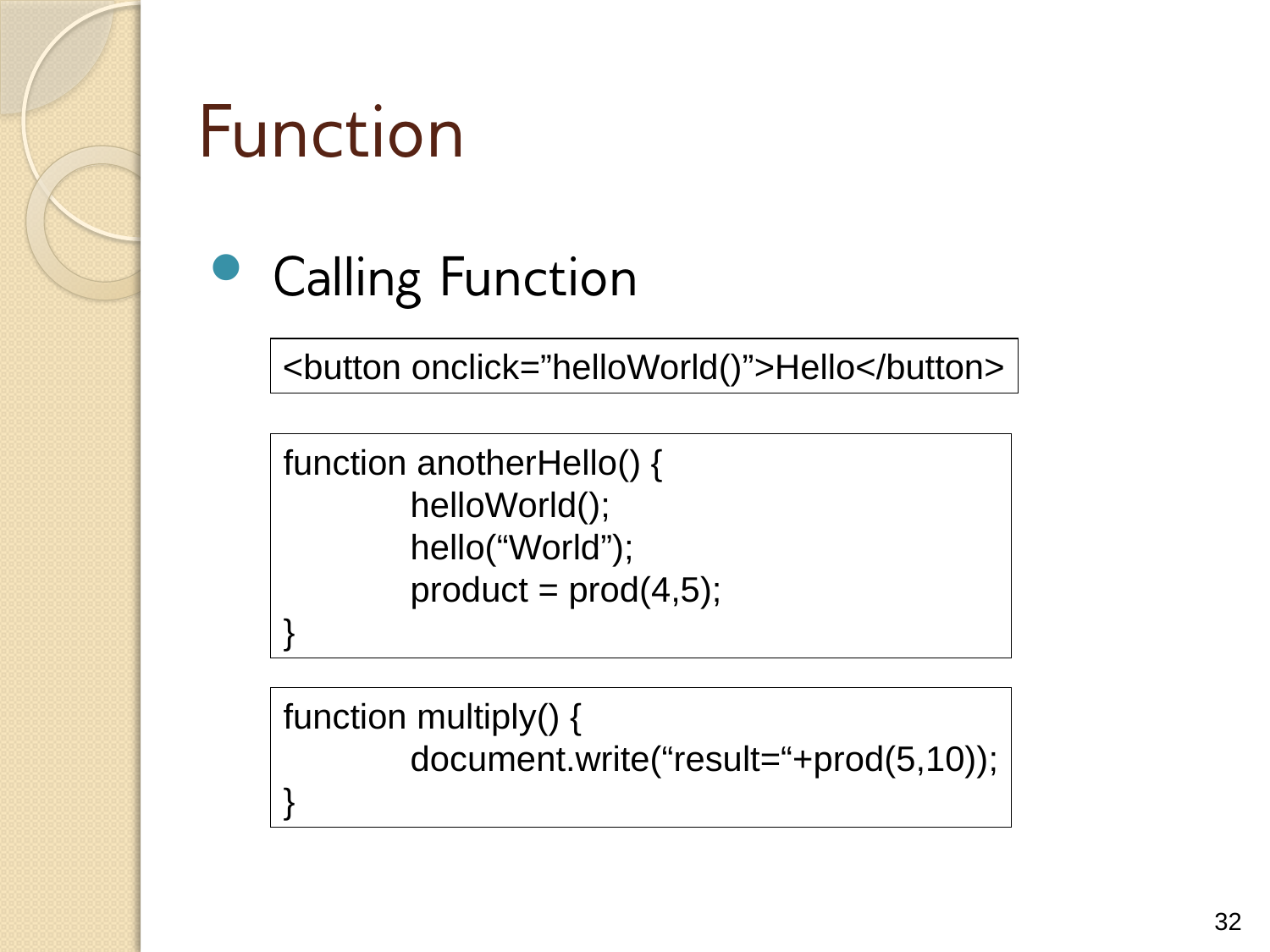

Function
Calling Function
<button onclick=”helloWorld()”>Hello</button>
function anotherHello() {
	helloWorld();
	hello(“World”);
	product = prod(4,5);
}
function multiply() {
	document.write(“result=“+prod(5,10));
}
32